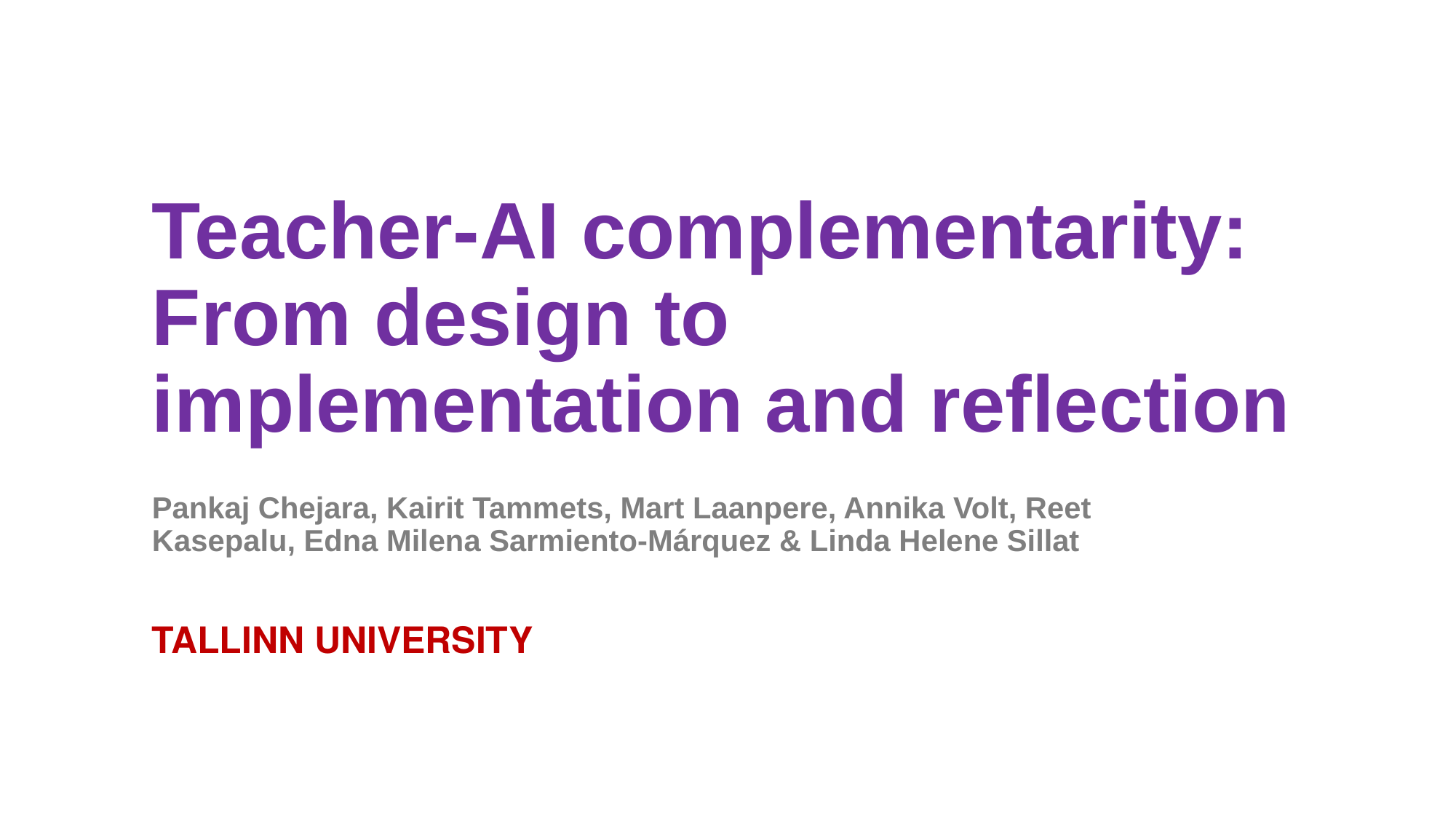

# Teacher-AI complementarity: From design to implementation and reflection
Pankaj Chejara, Kairit Tammets, Mart Laanpere, Annika Volt, Reet Kasepalu, Edna Milena Sarmiento-Márquez & Linda Helene Sillat
TALLINN UNIVERSITY